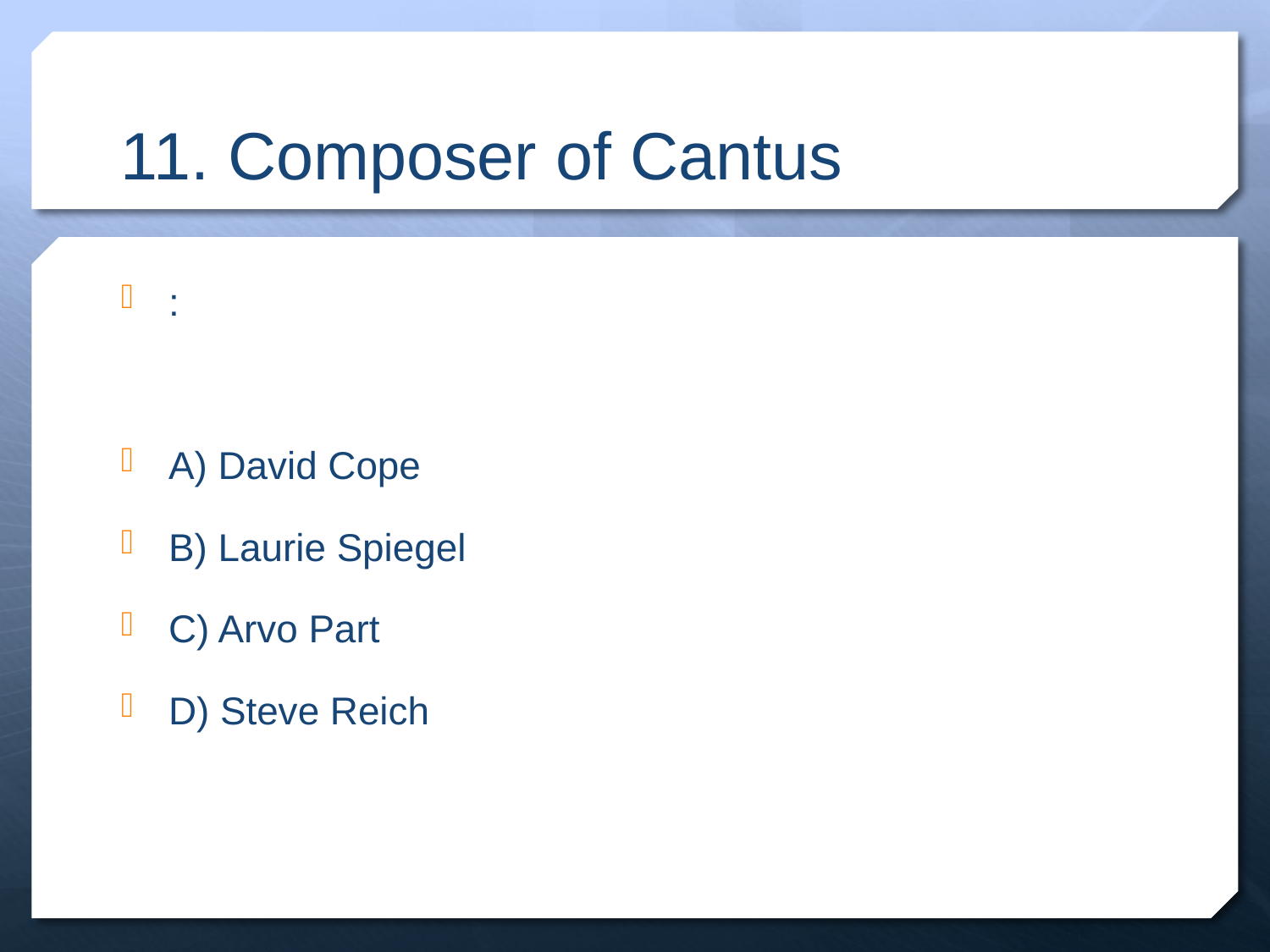

# 11. Composer of Cantus
:

A) David Cope
B) Laurie Spiegel
C) Arvo Part
D) Steve Reich